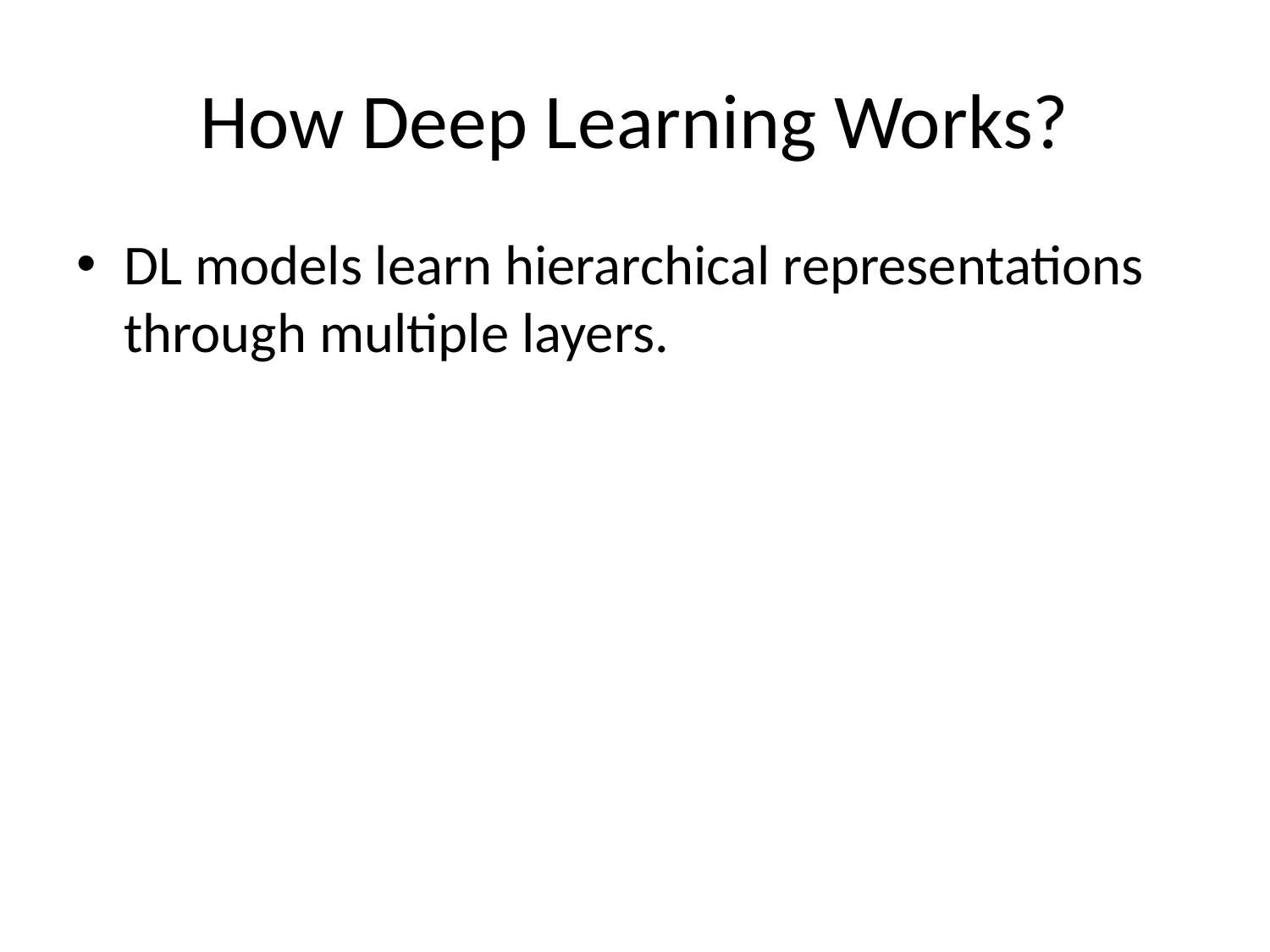

# How Deep Learning Works?
DL models learn hierarchical representations through multiple layers.